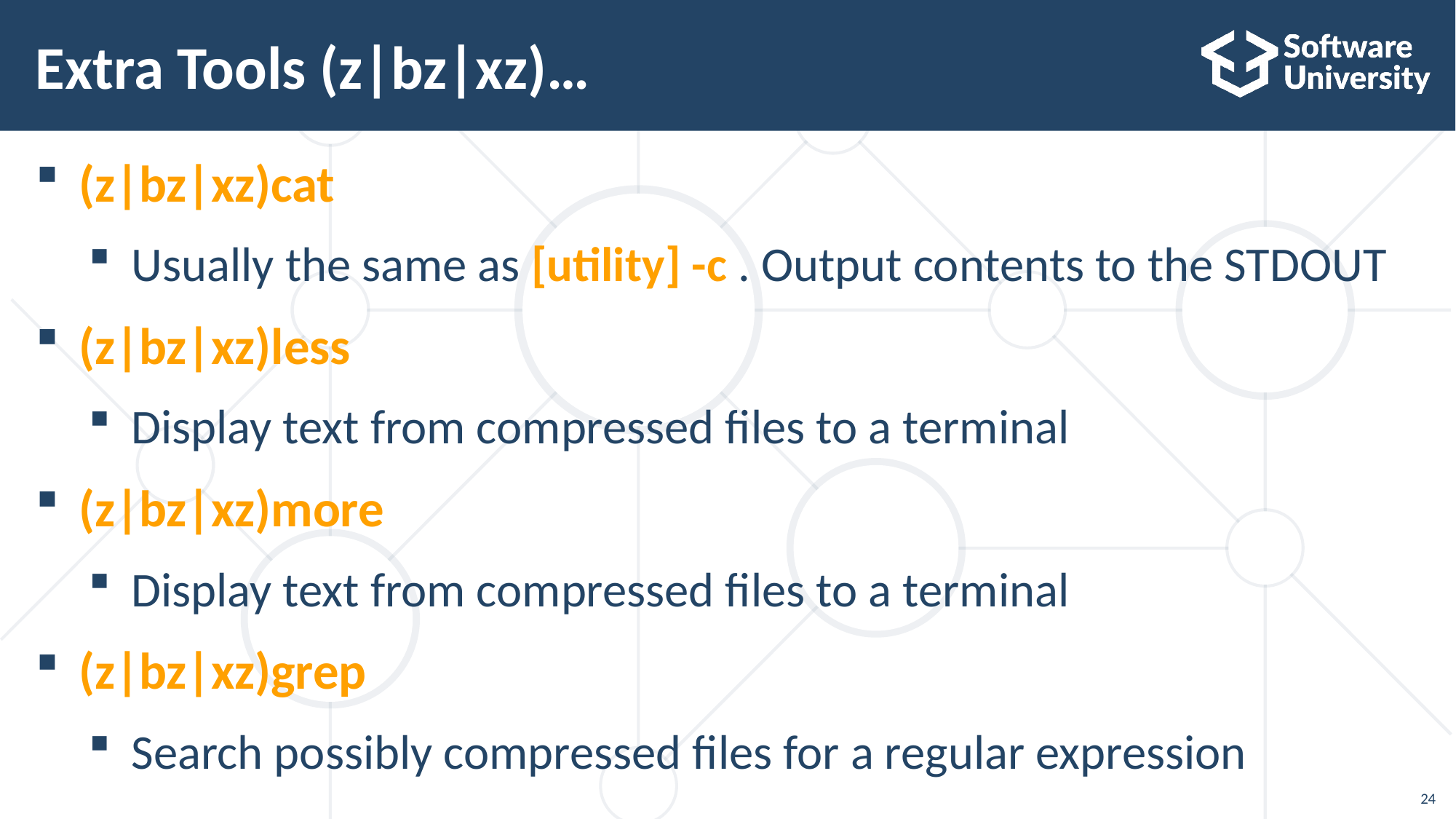

# Extra Tools (z|bz|xz)…
(z|bz|xz)cat
Usually the same as [utility] -c . Output contents to the STDOUT
(z|bz|xz)less
Display text from compressed files to a terminal
(z|bz|xz)more
Display text from compressed files to a terminal
(z|bz|xz)grep
Search possibly compressed files for a regular expression
24